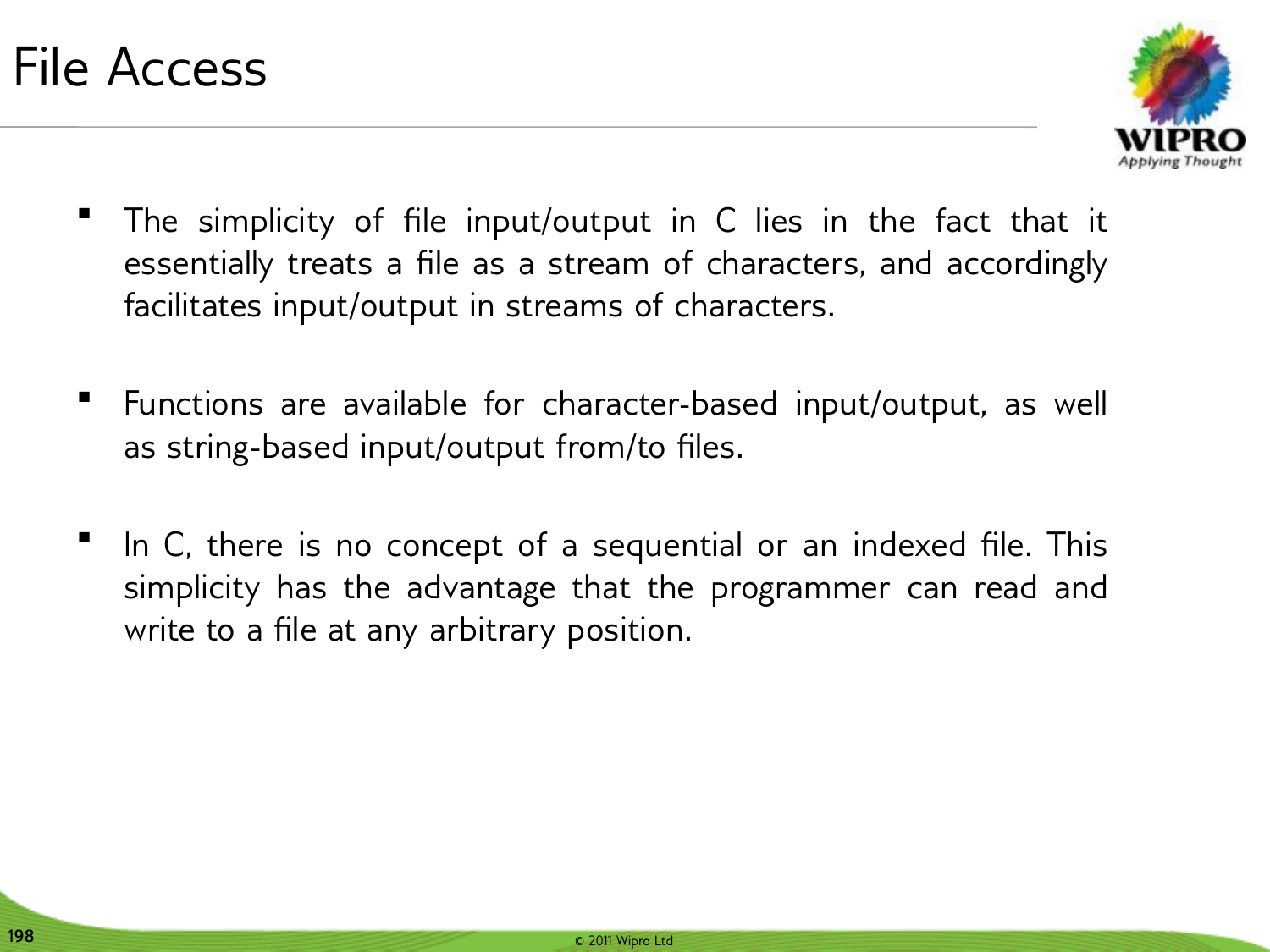

File Access
The simplicity of file input/output in C lies in the fact that it essentially treats a file as a stream of characters, and accordingly facilitates input/output in streams of characters.

Functions are available for character-based input/output, as well as string-based input/output from/to files.

In C, there is no concept of a sequential or an indexed file. This simplicity has the advantage that the programmer can read and write to a file at any arbitrary position.